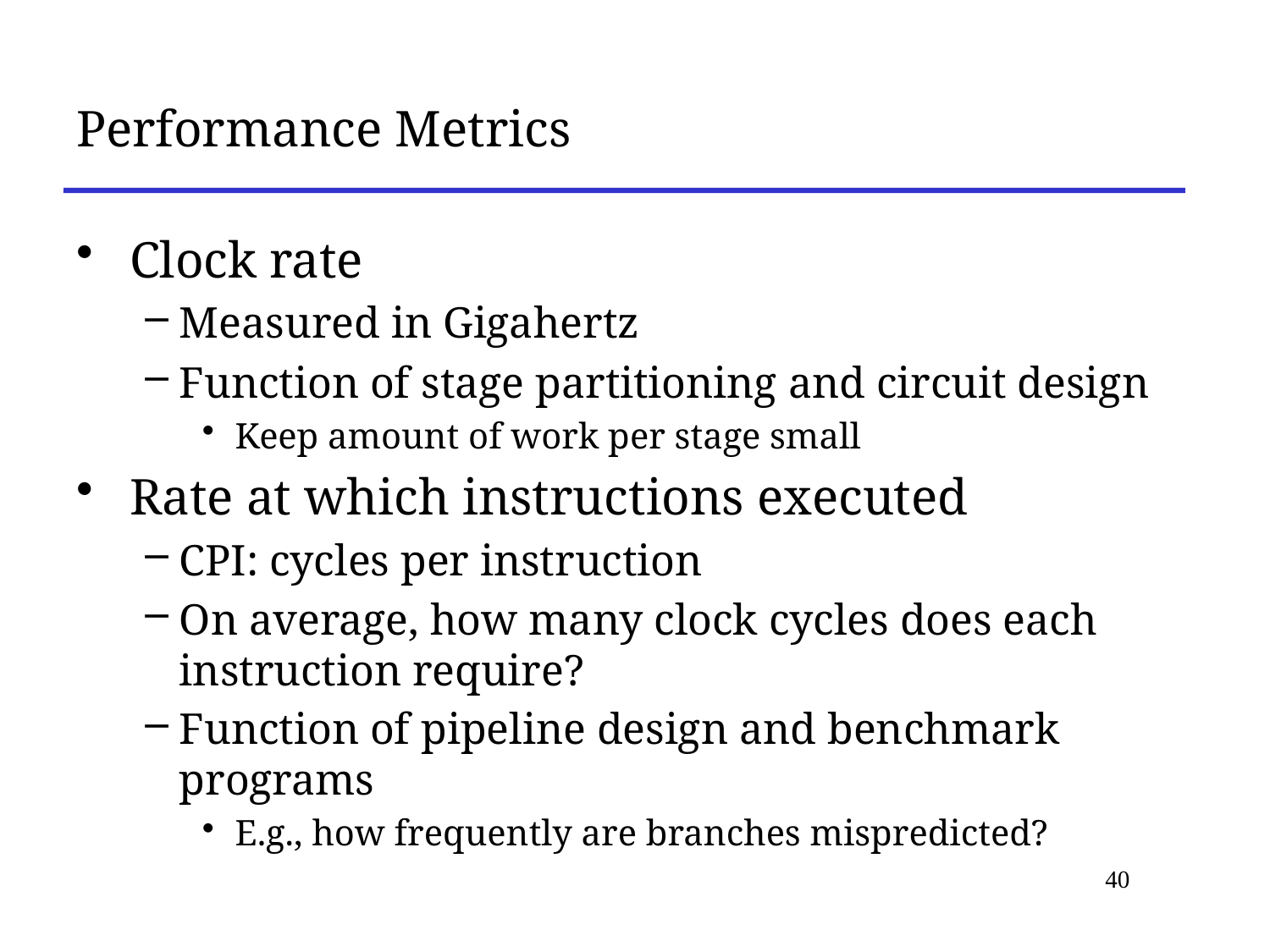

# Performance Metrics
Clock rate
Measured in Gigahertz
Function of stage partitioning and circuit design
Keep amount of work per stage small
Rate at which instructions executed
CPI: cycles per instruction
On average, how many clock cycles does each instruction require?
Function of pipeline design and benchmark programs
E.g., how frequently are branches mispredicted?
40